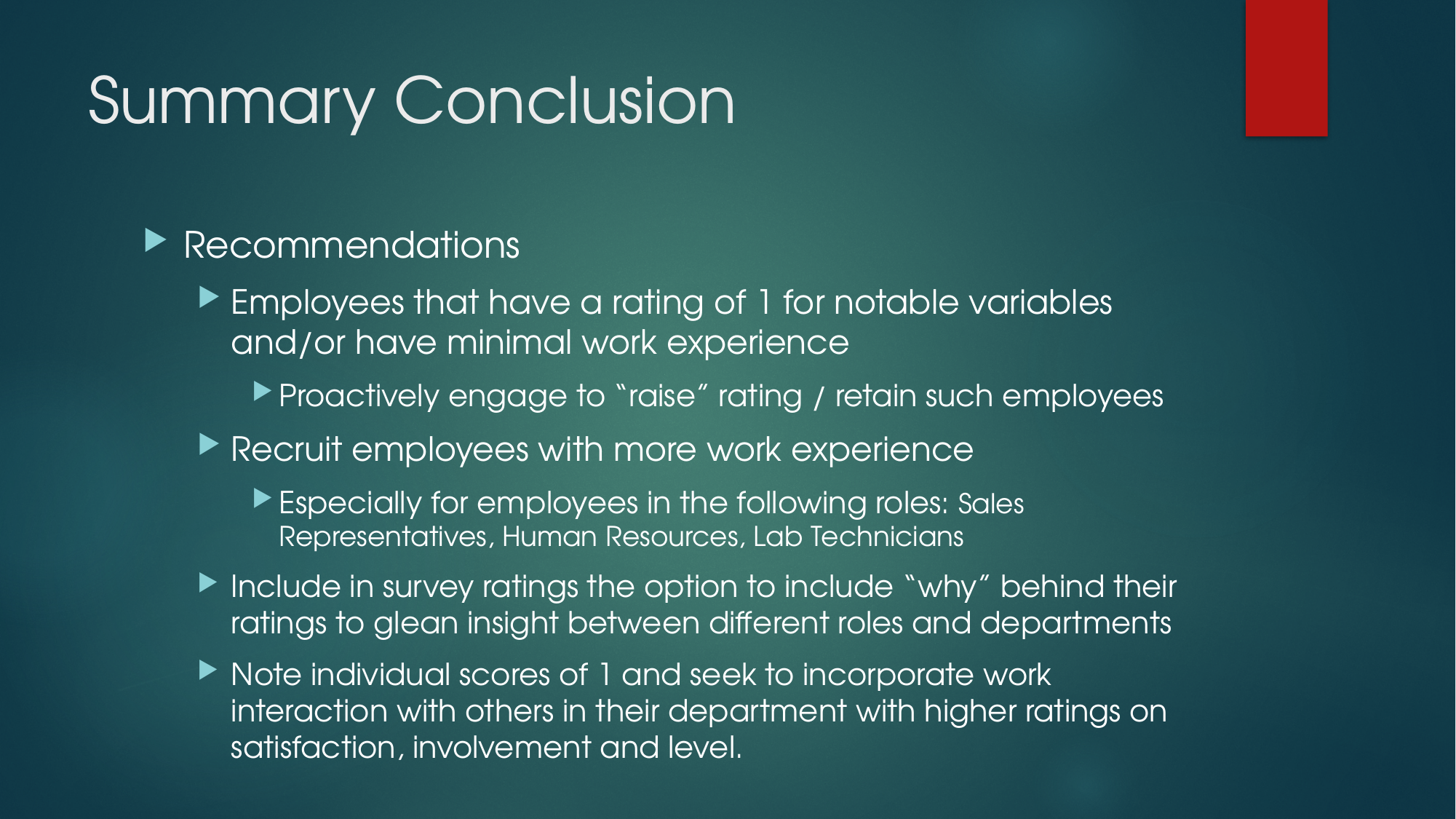

# Summary Conclusion
Recommendations
Employees that have a rating of 1 for notable variables and/or have minimal work experience
Proactively engage to “raise” rating / retain such employees
Recruit employees with more work experience
Especially for employees in the following roles: Sales Representatives, Human Resources, Lab Technicians
Include in survey ratings the option to include “why” behind their ratings to glean insight between different roles and departments
Note individual scores of 1 and seek to incorporate work interaction with others in their department with higher ratings on satisfaction, involvement and level.